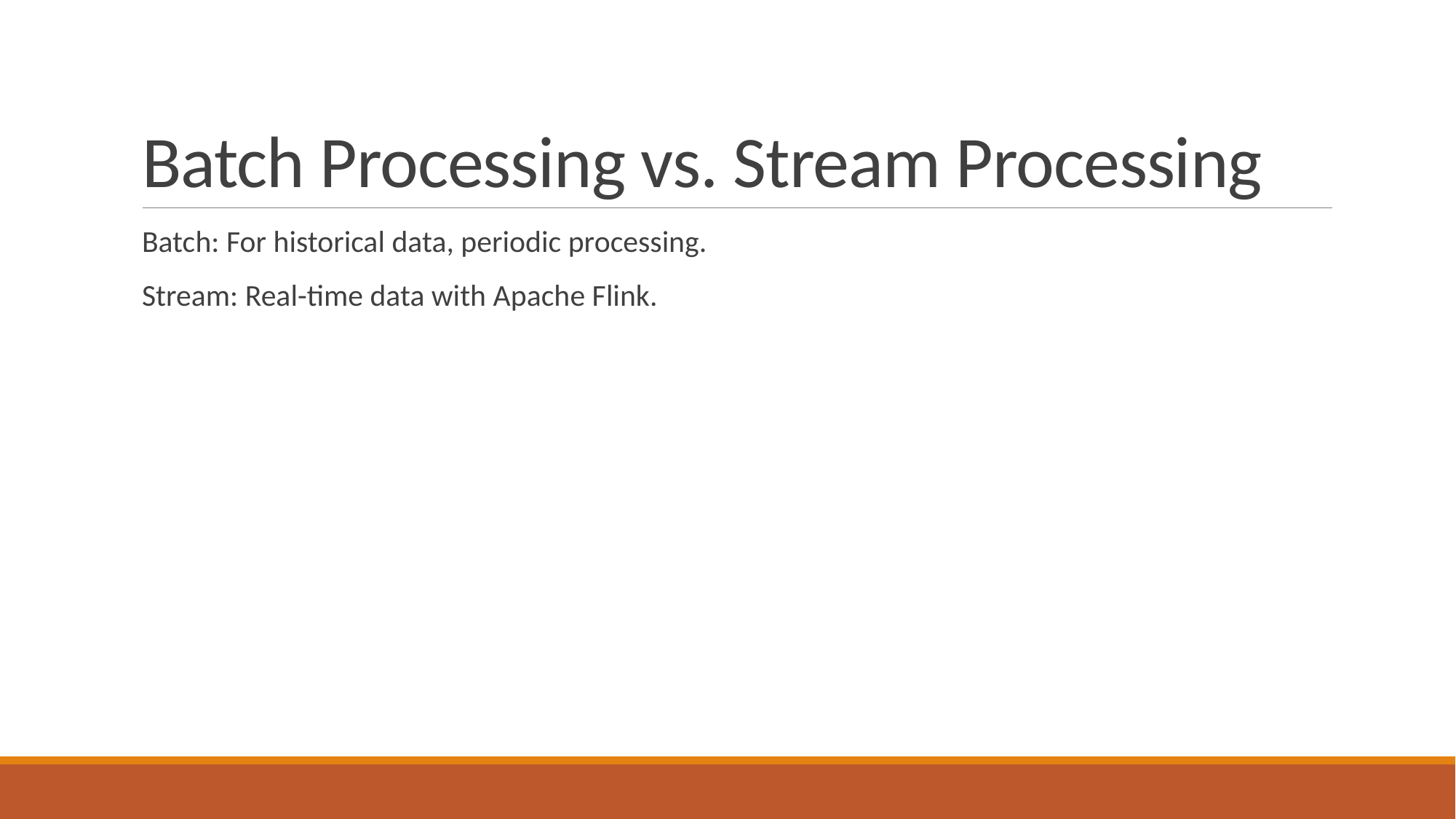

# Batch Processing vs. Stream Processing
Batch: For historical data, periodic processing.
Stream: Real-time data with Apache Flink.